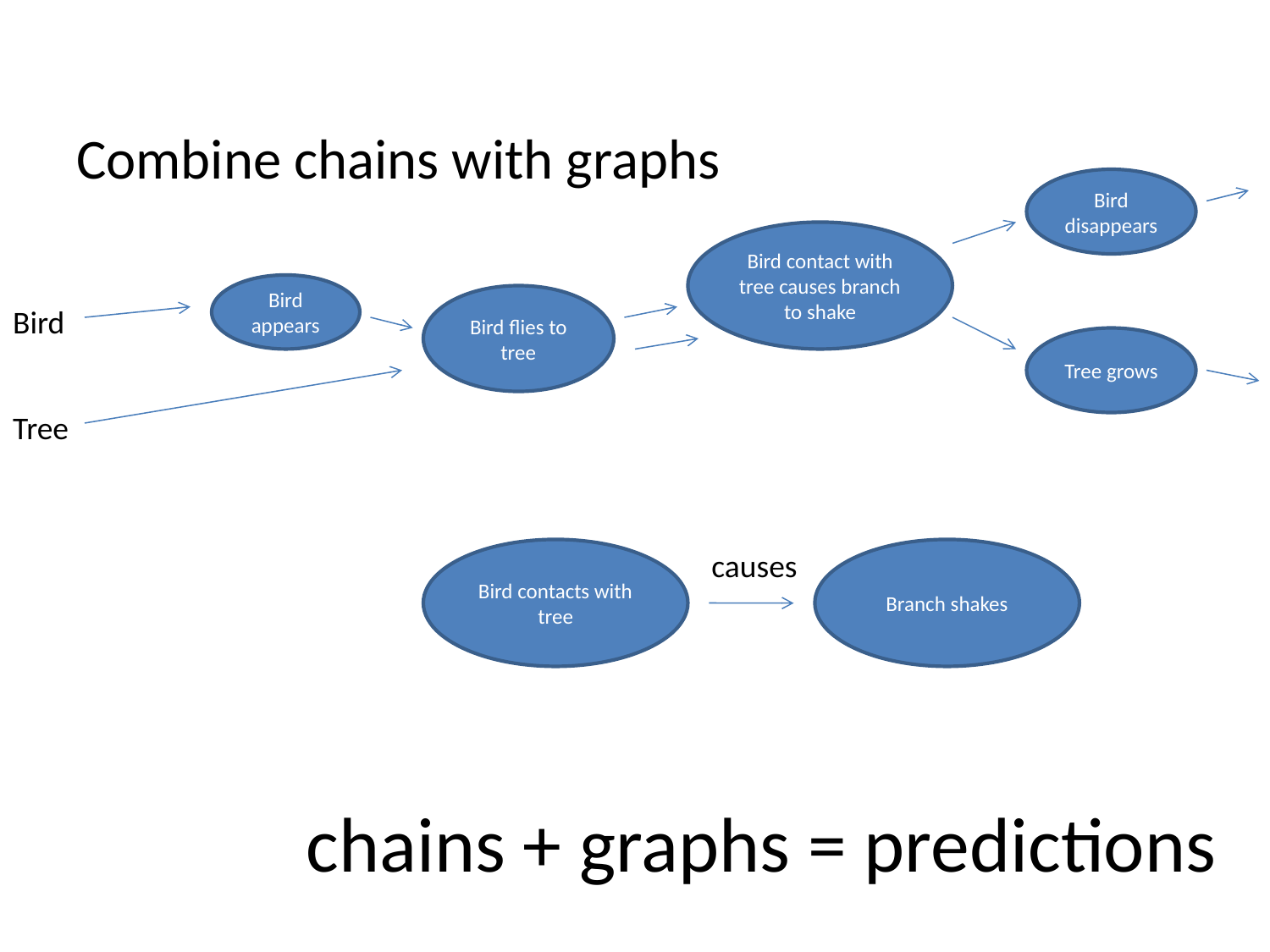

Combine chains with graphs
Bird disappears
Bird contact with tree causes branch to shake
Bird appears
Bird flies to tree
Bird
Tree grows
Tree
Bird contacts with tree
causes
Branch shakes
# chains + graphs = predictions